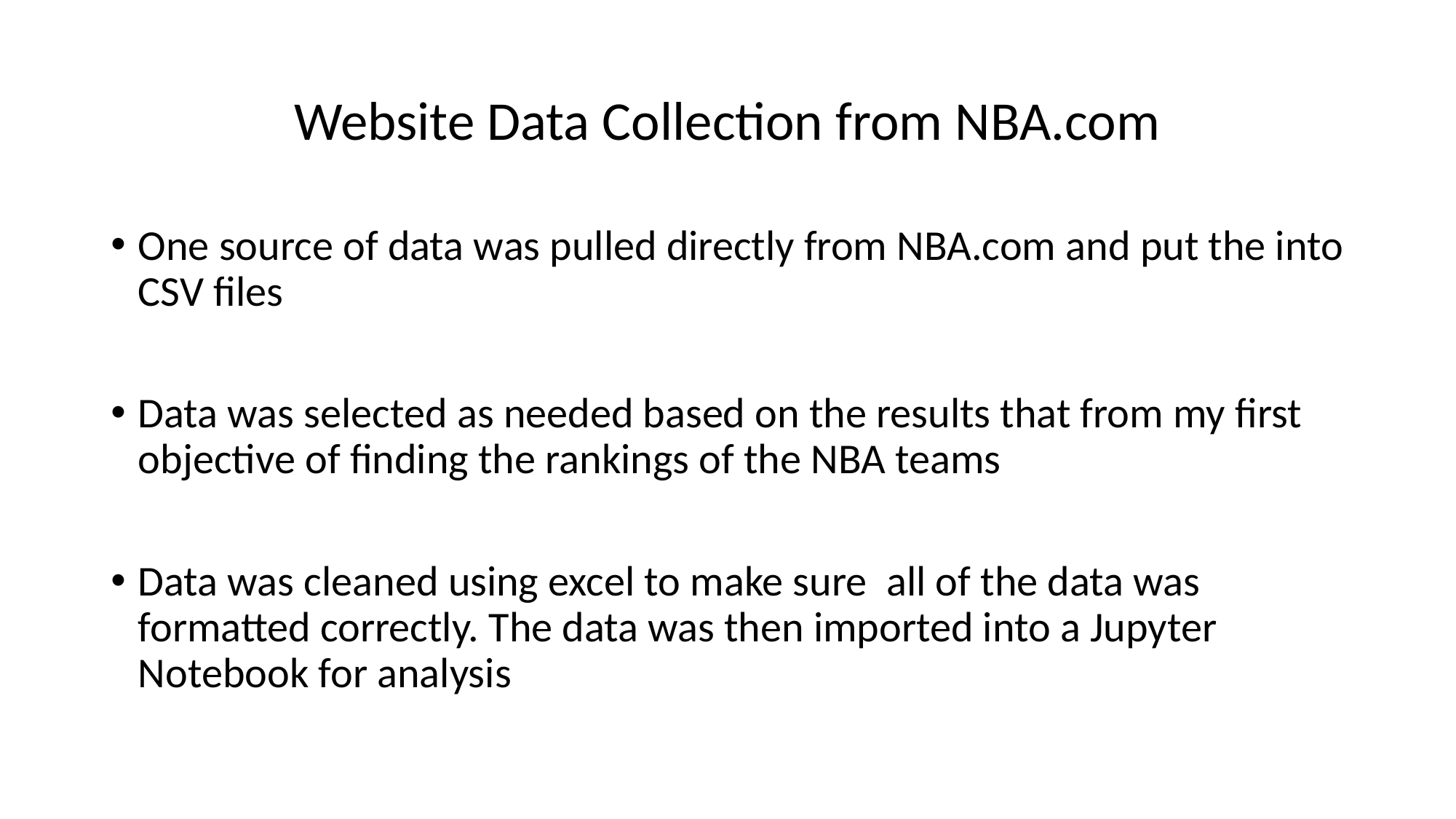

# Website Data Collection from NBA.com
One source of data was pulled directly from NBA.com and put the into CSV files

Data was selected as needed based on the results that from my first objective of finding the rankings of the NBA teams

Data was cleaned using excel to make sure  all of the data was formatted correctly. The data was then imported into a Jupyter Notebook for analysis